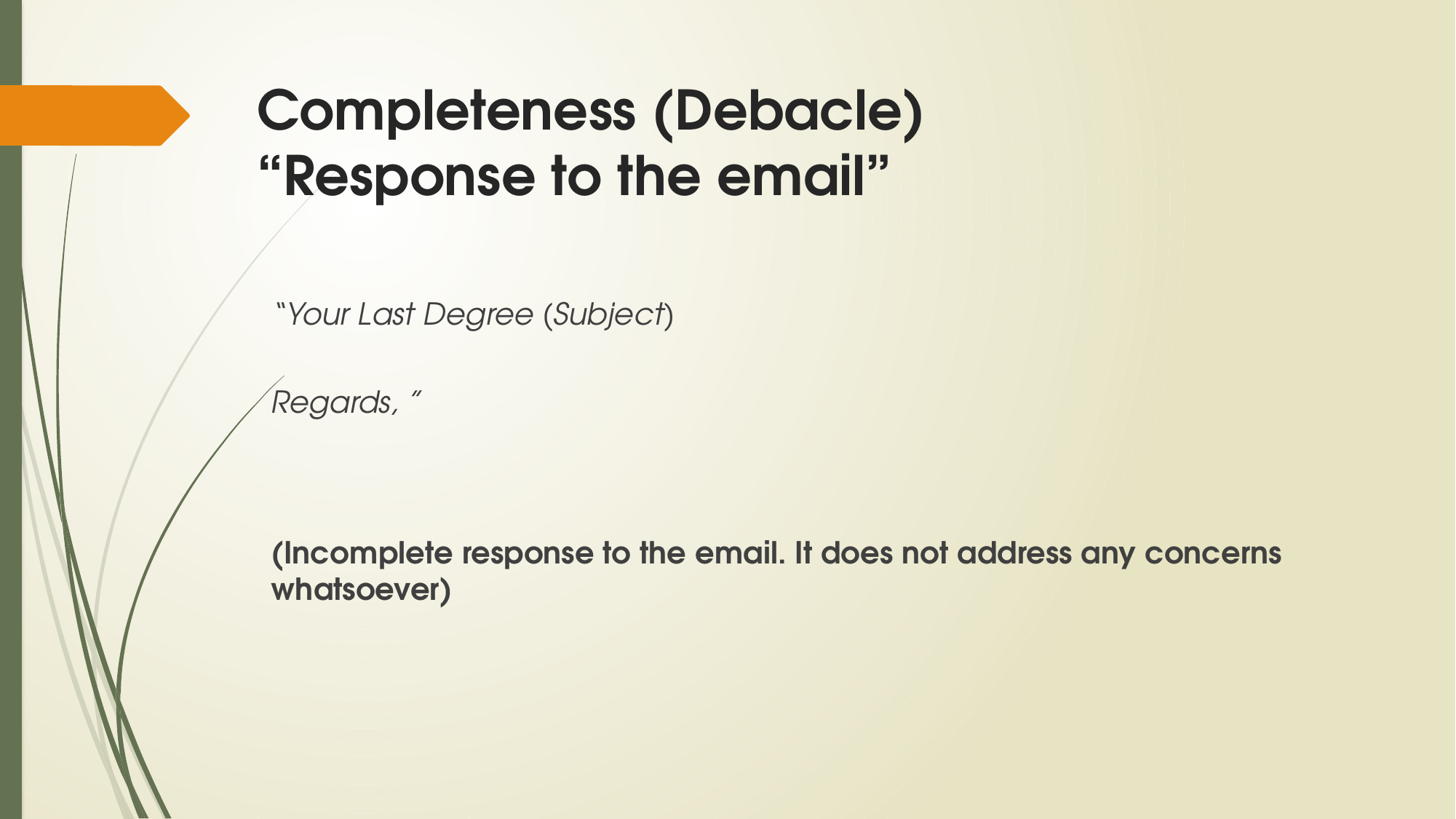

# Completeness (Debacle) “Response to the email”
“Your Last Degree (Subject)
 
Regards, ”

(Incomplete response to the email. It does not address any concerns whatsoever)